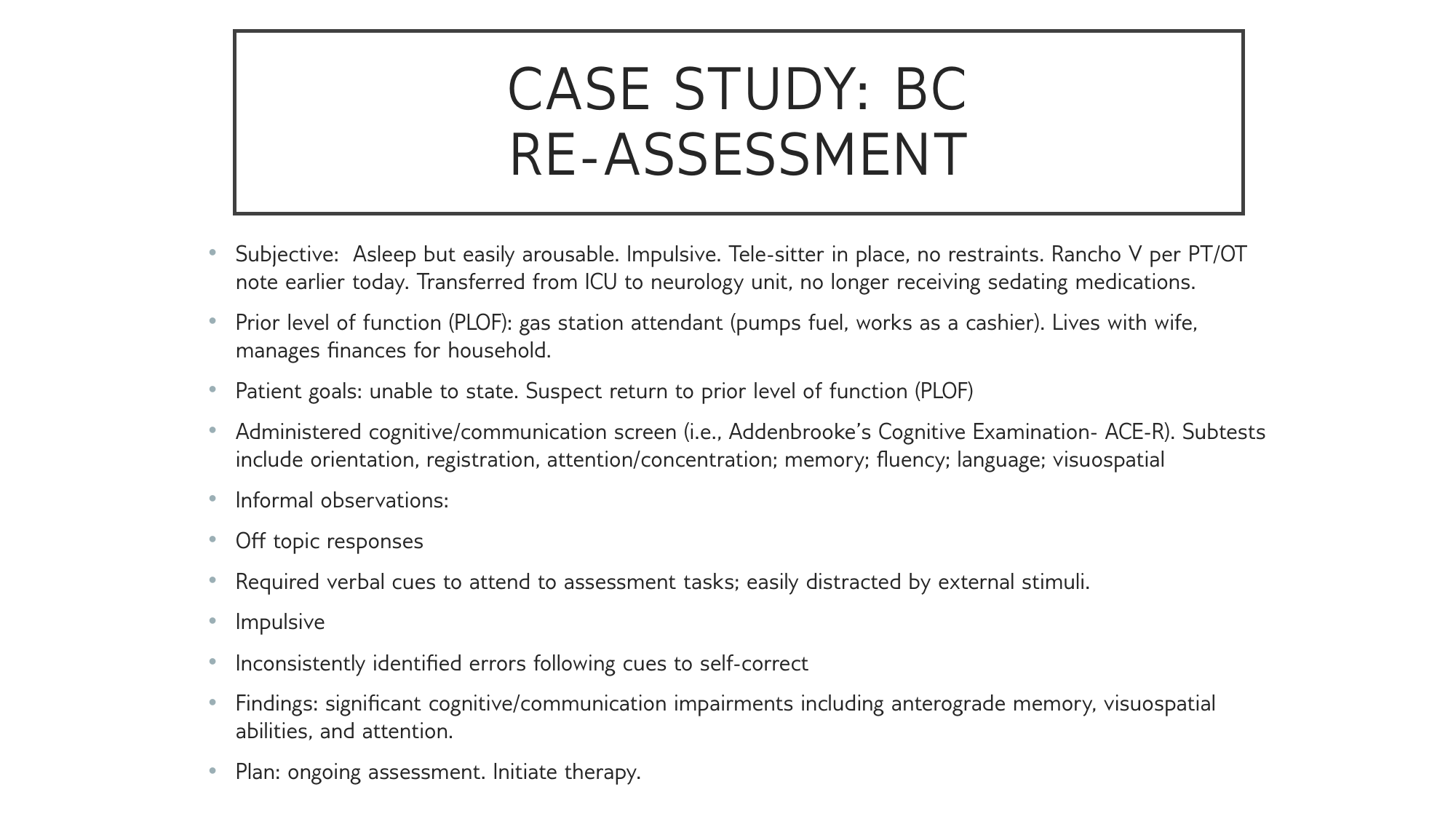

# Case Study: BC Re-assessment
Subjective:  Asleep but easily arousable. Impulsive. Tele-sitter in place, no restraints. Rancho V per PT/OT note earlier today. Transferred from ICU to neurology unit, no longer receiving sedating medications.
Prior level of function (PLOF): gas station attendant (pumps fuel, works as a cashier). Lives with wife, manages finances for household.
Patient goals: unable to state. Suspect return to prior level of function (PLOF)
Administered cognitive/communication screen (i.e., Addenbrooke’s Cognitive Examination- ACE-R). Subtests include orientation, registration, attention/concentration; memory; fluency; language; visuospatial
Informal observations:
Off topic responses
Required verbal cues to attend to assessment tasks; easily distracted by external stimuli.
Impulsive
Inconsistently identified errors following cues to self-correct
Findings: significant cognitive/communication impairments including anterograde memory, visuospatial abilities, and attention.
Plan: ongoing assessment. Initiate therapy.